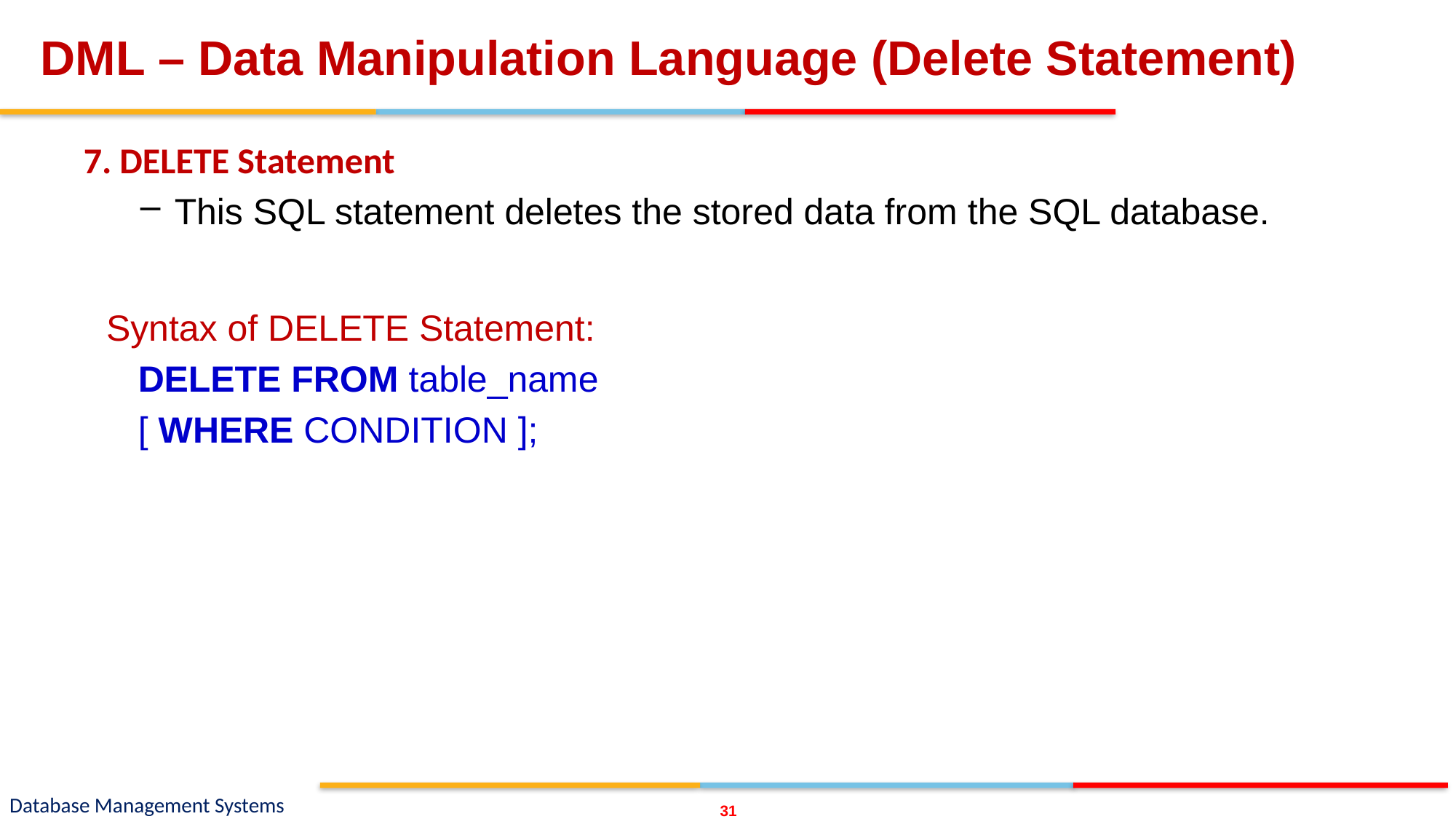

# DML – Data Manipulation Language (Delete Statement)
7. DELETE Statement
This SQL statement deletes the stored data from the SQL database.

Syntax of DELETE Statement:
DELETE FROM table_name
[ WHERE CONDITION ];